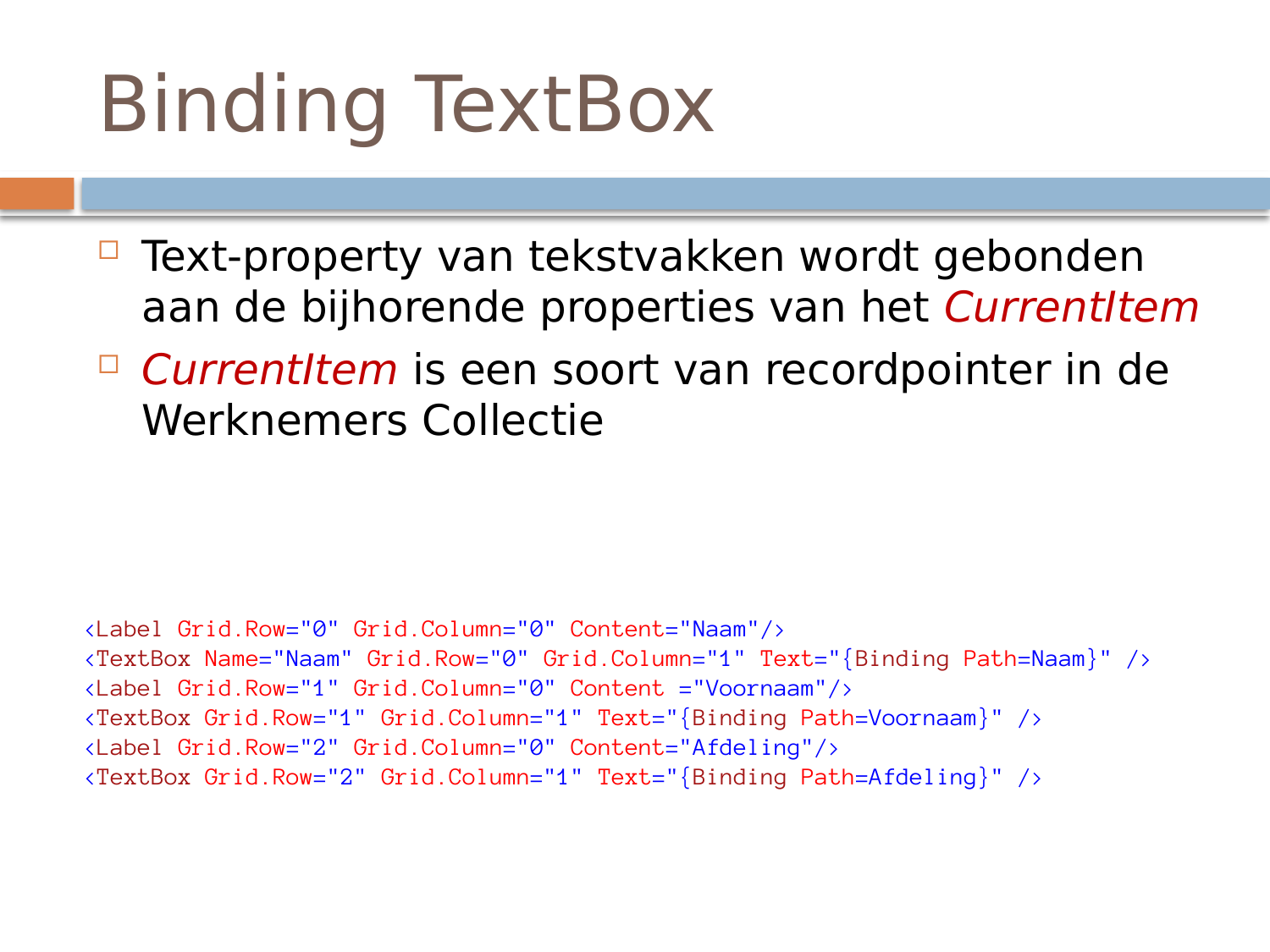

# Binding TextBox
Text-property van tekstvakken wordt gebonden aan de bijhorende properties van het CurrentItem
CurrentItem is een soort van recordpointer in de Werknemers Collectie
<Label Grid.Row="0" Grid.Column="0" Content="Naam"/>
<TextBox Name="Naam" Grid.Row="0" Grid.Column="1" Text="{Binding Path=Naam}" />
<Label Grid.Row="1" Grid.Column="0" Content ="Voornaam"/>
<TextBox Grid.Row="1" Grid.Column="1" Text="{Binding Path=Voornaam}" />
<Label Grid.Row="2" Grid.Column="0" Content="Afdeling"/>
<TextBox Grid.Row="2" Grid.Column="1" Text="{Binding Path=Afdeling}" />